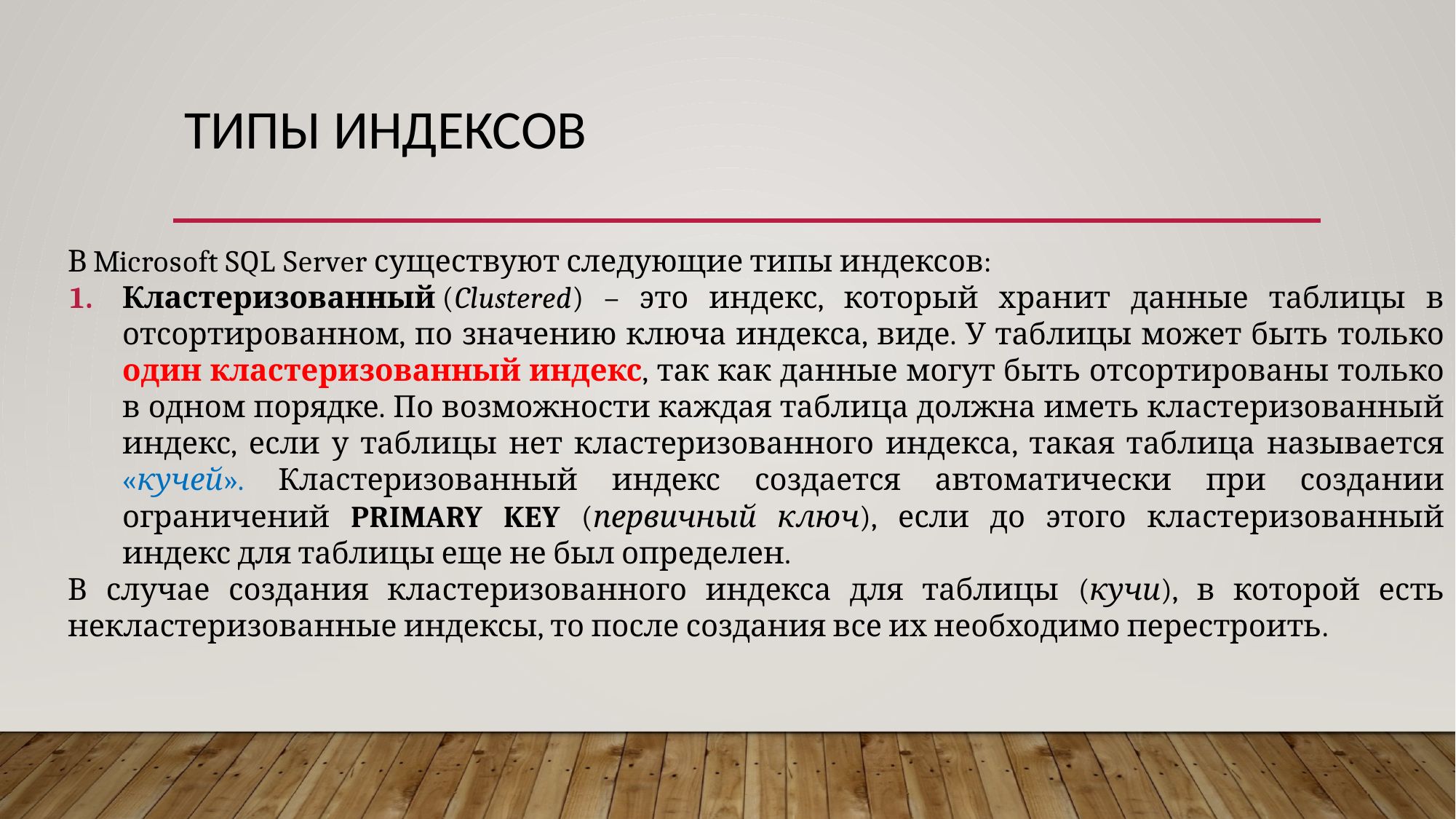

# Типы индексов
В Microsoft SQL Server существуют следующие типы индексов:
Кластеризованный (Clustered) – это индекс, который хранит данные таблицы в отсортированном, по значению ключа индекса, виде. У таблицы может быть только один кластеризованный индекс, так как данные могут быть отсортированы только в одном порядке. По возможности каждая таблица должна иметь кластеризованный индекс, если у таблицы нет кластеризованного индекса, такая таблица называется «кучей». Кластеризованный индекс создается автоматически при создании ограничений PRIMARY KEY (первичный ключ), если до этого кластеризованный индекс для таблицы еще не был определен.
В случае создания кластеризованного индекса для таблицы (кучи), в которой есть некластеризованные индексы, то после создания все их необходимо перестроить.